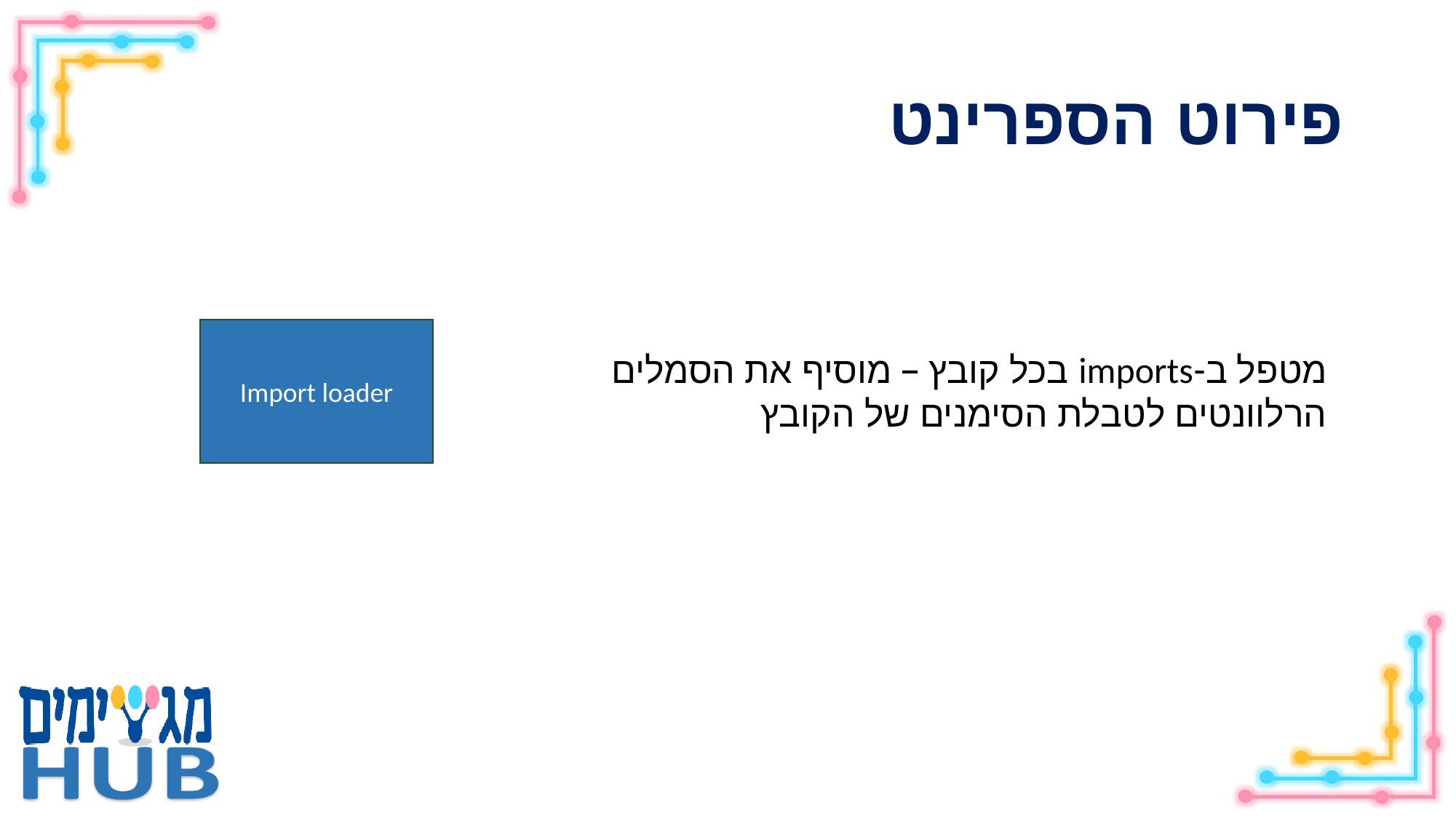

# פירוט הספרינט
Import loader
מטפל ב-imports בכל קובץ – מוסיף את הסמלים הרלוונטים לטבלת הסימנים של הקובץ